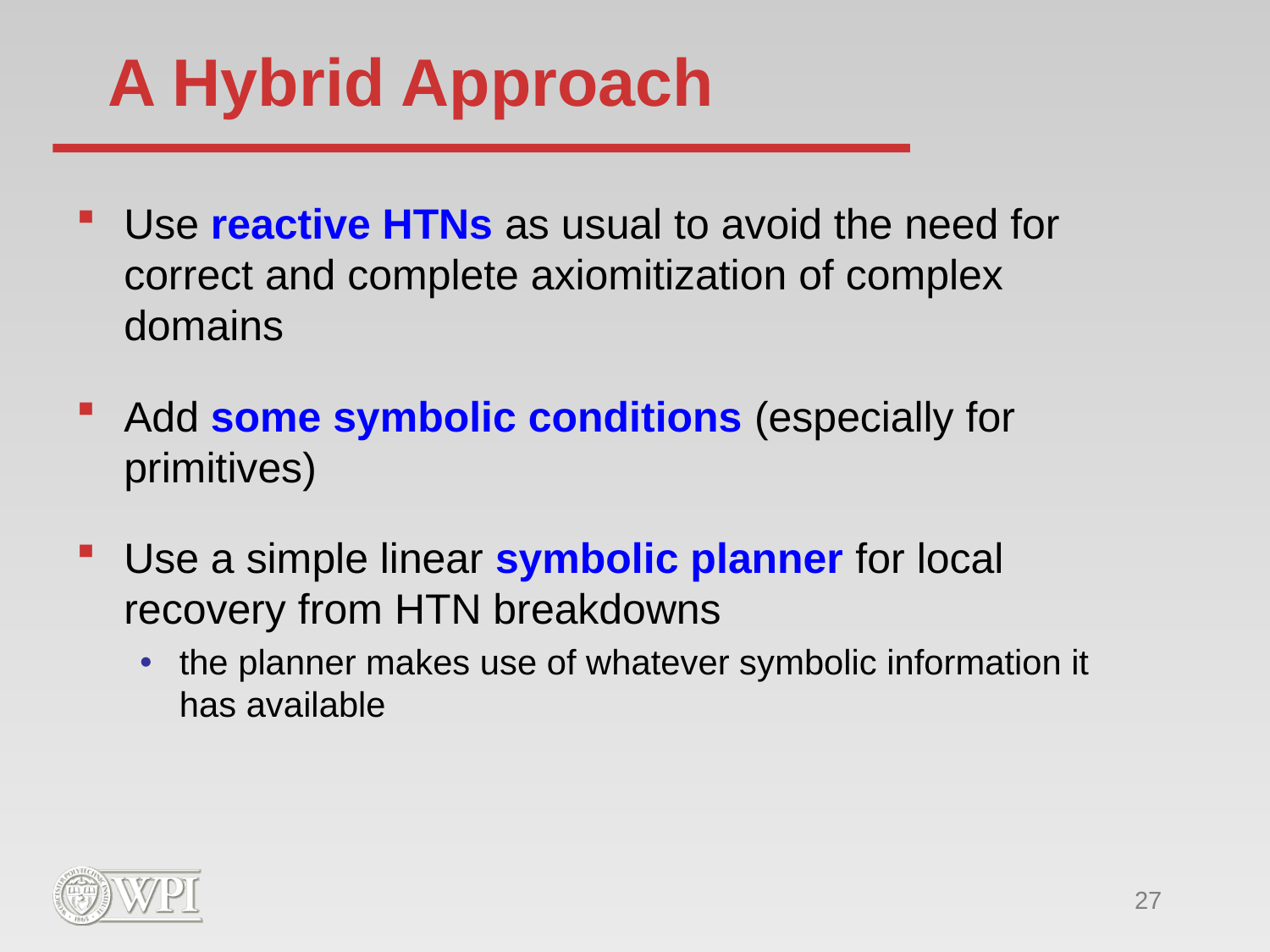

# A Hybrid Approach
Use reactive HTNs as usual to avoid the need for correct and complete axiomitization of complex domains
Add some symbolic conditions (especially for primitives)
Use a simple linear symbolic planner for local recovery from HTN breakdowns
the planner makes use of whatever symbolic information it has available

27